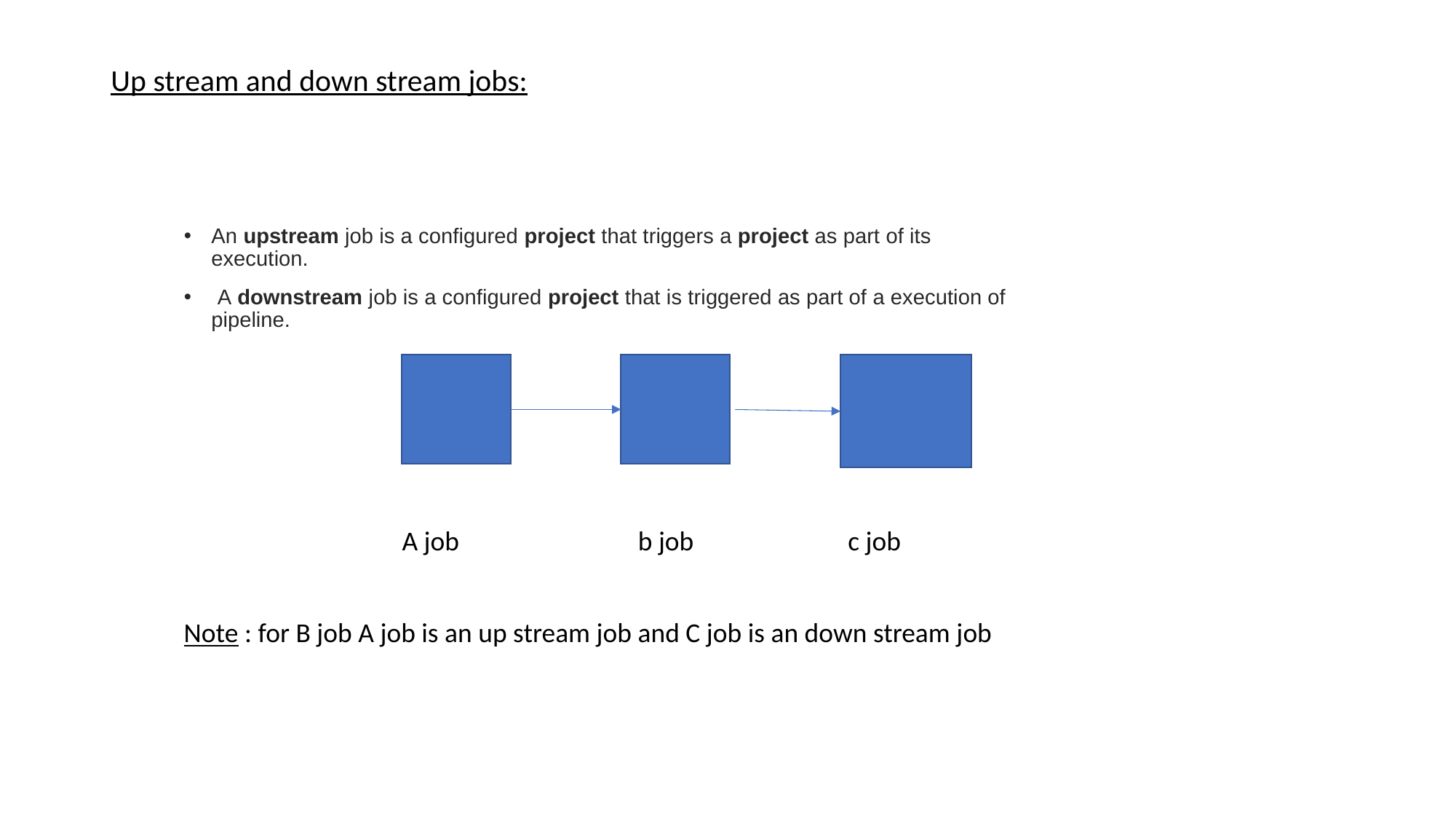

# Up stream and down stream jobs:
An upstream job is a configured project that triggers a project as part of its execution.
 A downstream job is a configured project that is triggered as part of a execution of pipeline.

A job                             b job                         c job
Note : for B job A job is an up stream job and C job is an down stream job